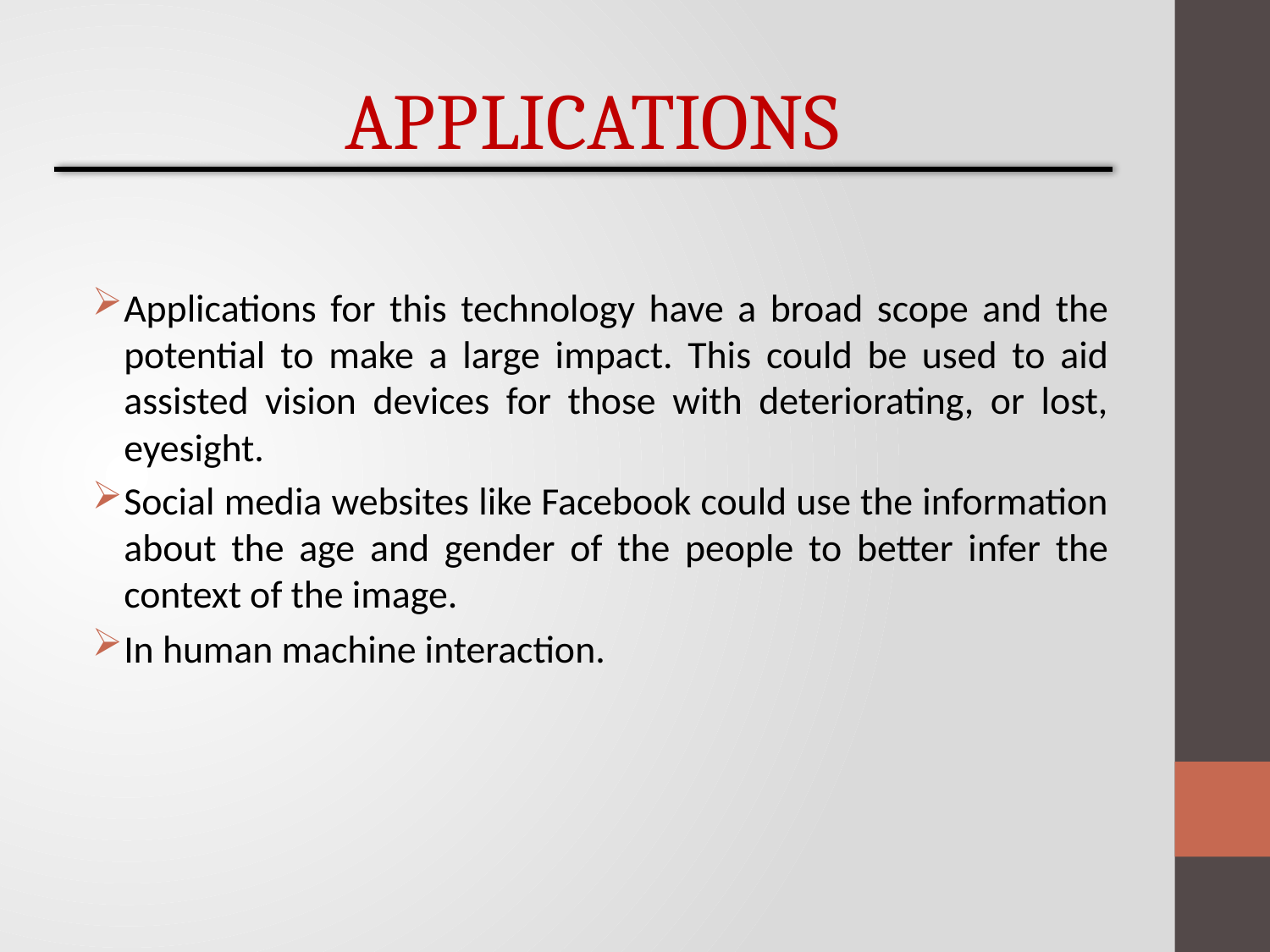

# APPLICATIONS

Applications for this technology have a broad scope and the potential to make a large impact. This could be used to aid assisted vision devices for those with deteriorating, or lost, eyesight.
Social media websites like Facebook could use the information about the age and gender of the people to better infer the context of the image.
In human machine interaction.